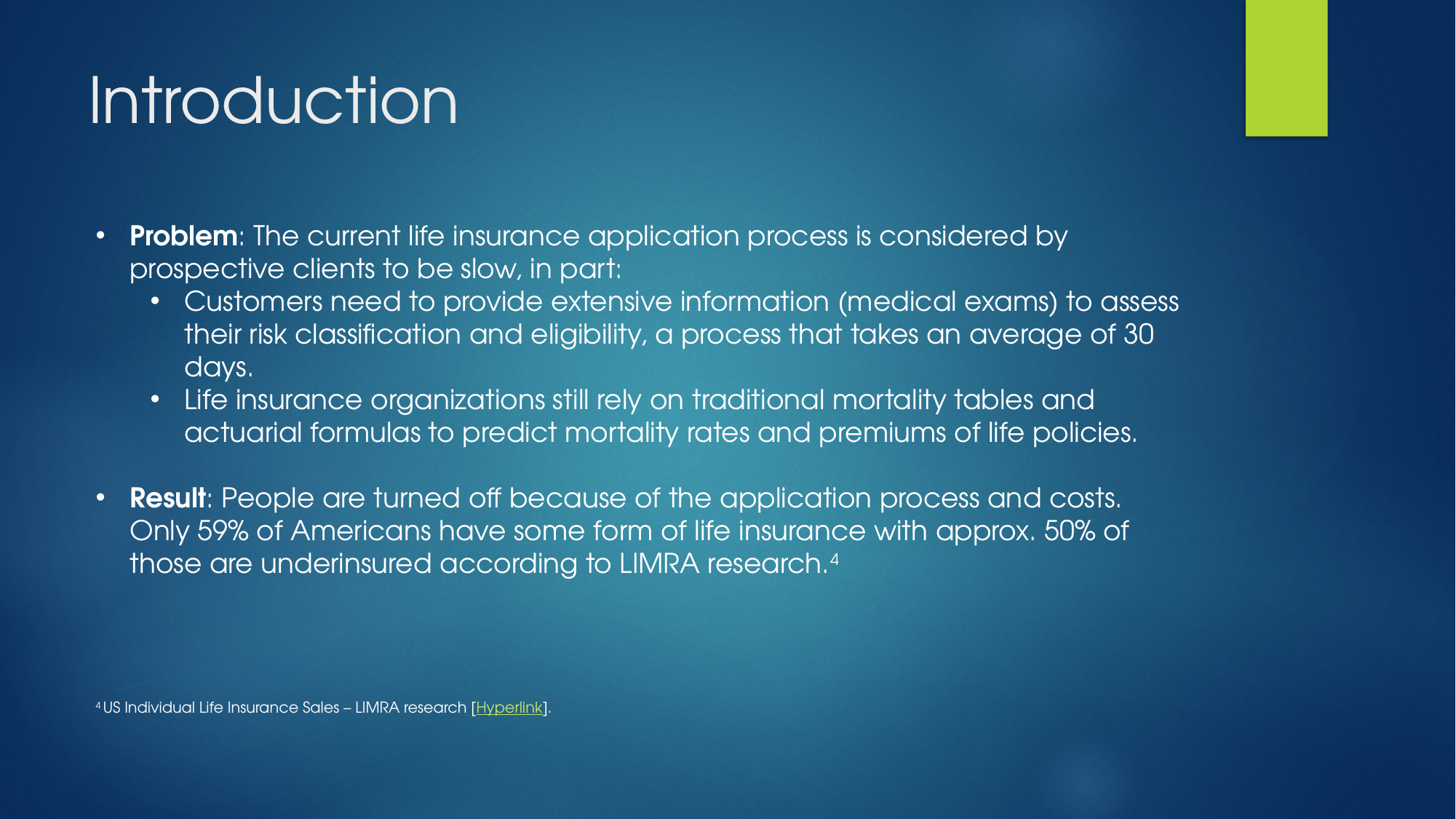

# Introduction

Problem: The current life insurance application process is considered by prospective clients to be slow, in part:
Customers need to provide extensive information (medical exams) to assess their risk classification and eligibility, a process that takes an average of 30 days.
Life insurance organizations still rely on traditional mortality tables and actuarial formulas to predict mortality rates and premiums of life policies.

Result: People are turned off because of the application process and costs. Only 59% of Americans have some form of life insurance with approx. 50% of those are underinsured according to LIMRA research.4

4 US Individual Life Insurance Sales – LIMRA research [Hyperlink].